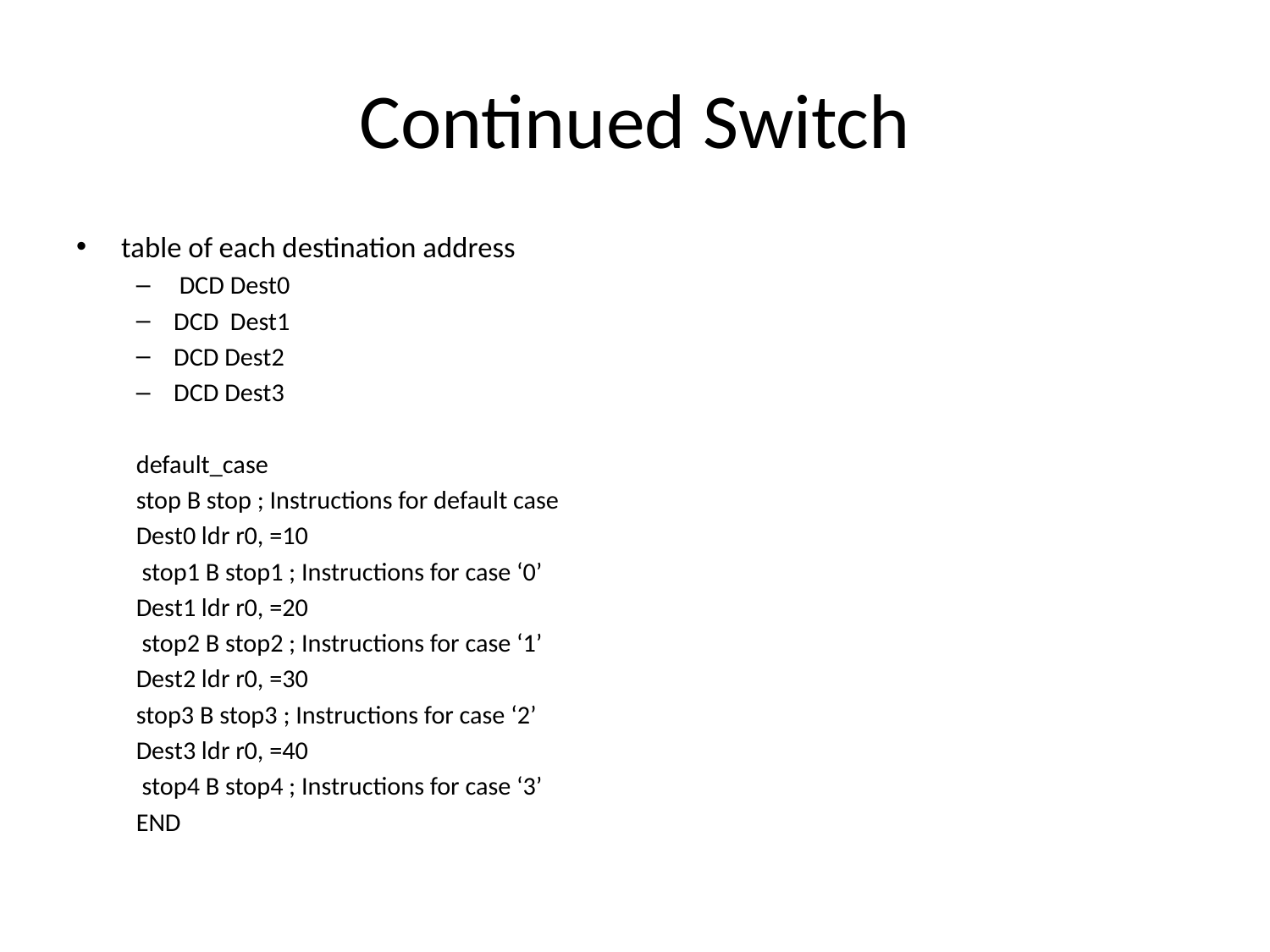

# Continued Switch
table of each destination address
 DCD Dest0
DCD  Dest1
DCD Dest2
DCD Dest3

default_case
stop B stop ; Instructions for default case
Dest0 ldr r0, =10
 stop1 B stop1 ; Instructions for case ‘0’
Dest1 ldr r0, =20
 stop2 B stop2 ; Instructions for case ‘1’
Dest2 ldr r0, =30
stop3 B stop3 ; Instructions for case ‘2’
Dest3 ldr r0, =40
 stop4 B stop4 ; Instructions for case ‘3’
END